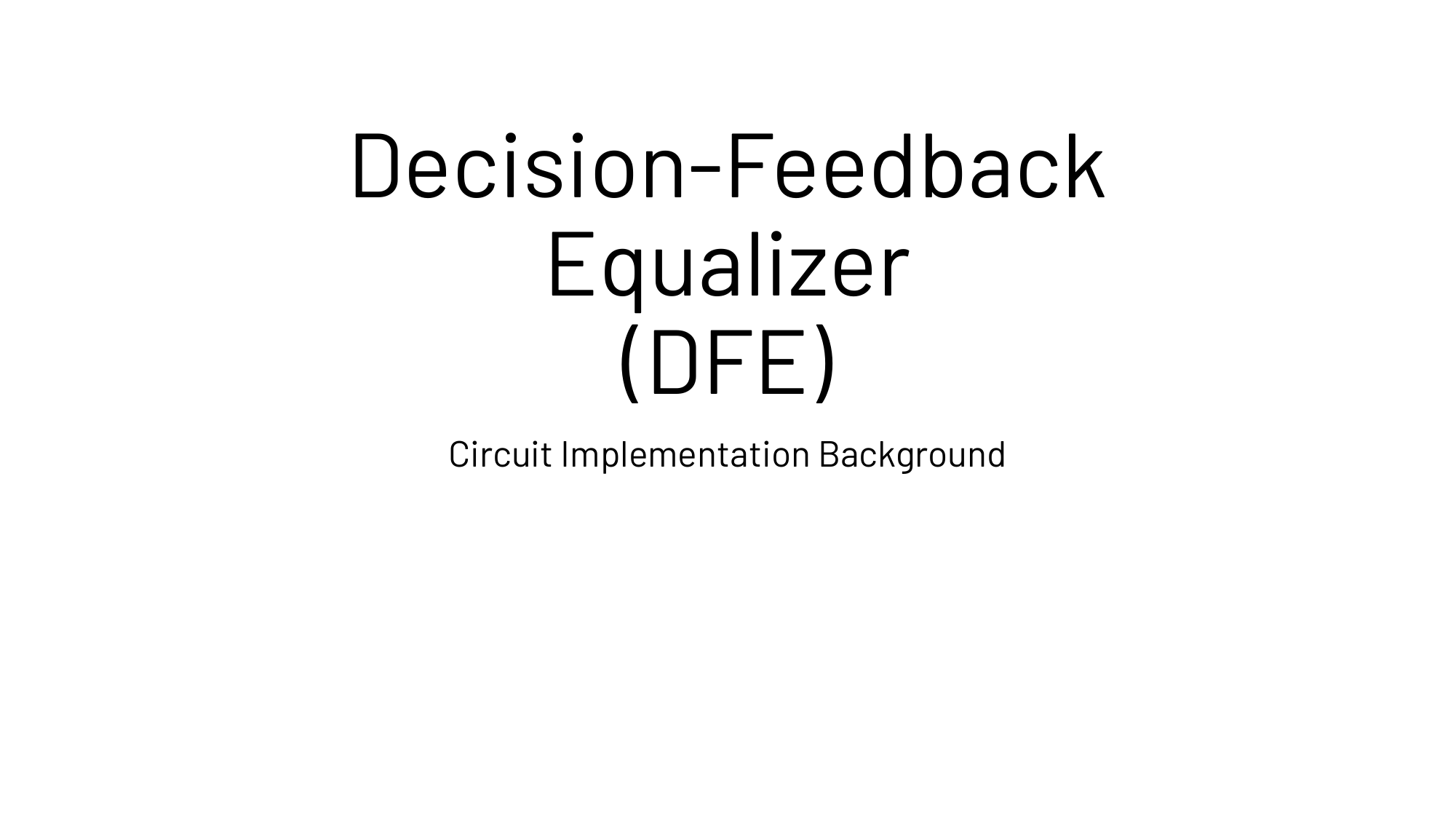

# Decision-Feedback Equalizer (DFE)
Circuit Implementation Background